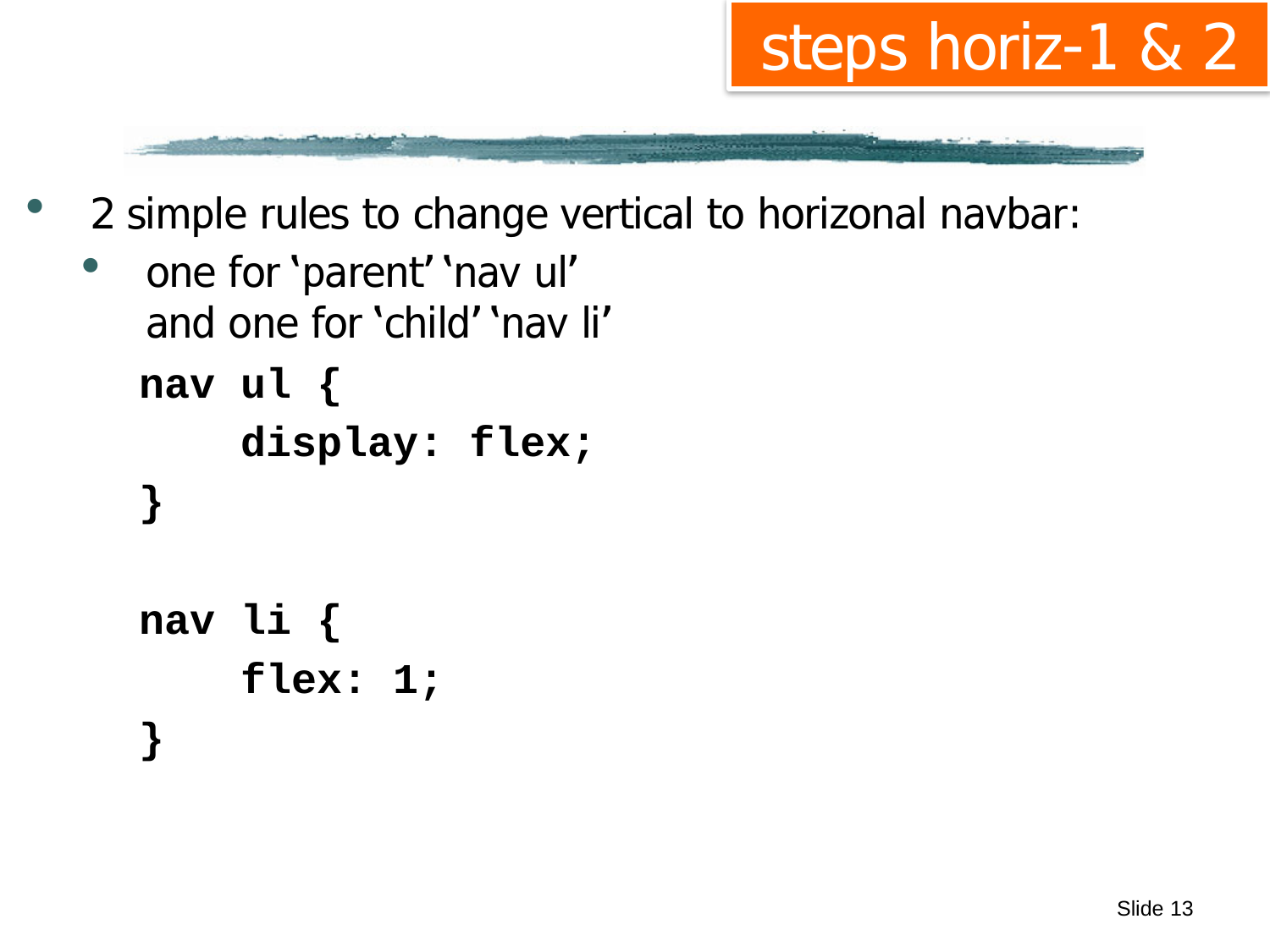

steps horiz-1 & 2
#
2 simple rules to change vertical to horizonal navbar:
one for ‘parent’ ‘nav ul’
and one for ‘child’ ‘nav li’
nav ul {
    display: flex;
}

nav li {
    flex: 1;
}

Slide 13